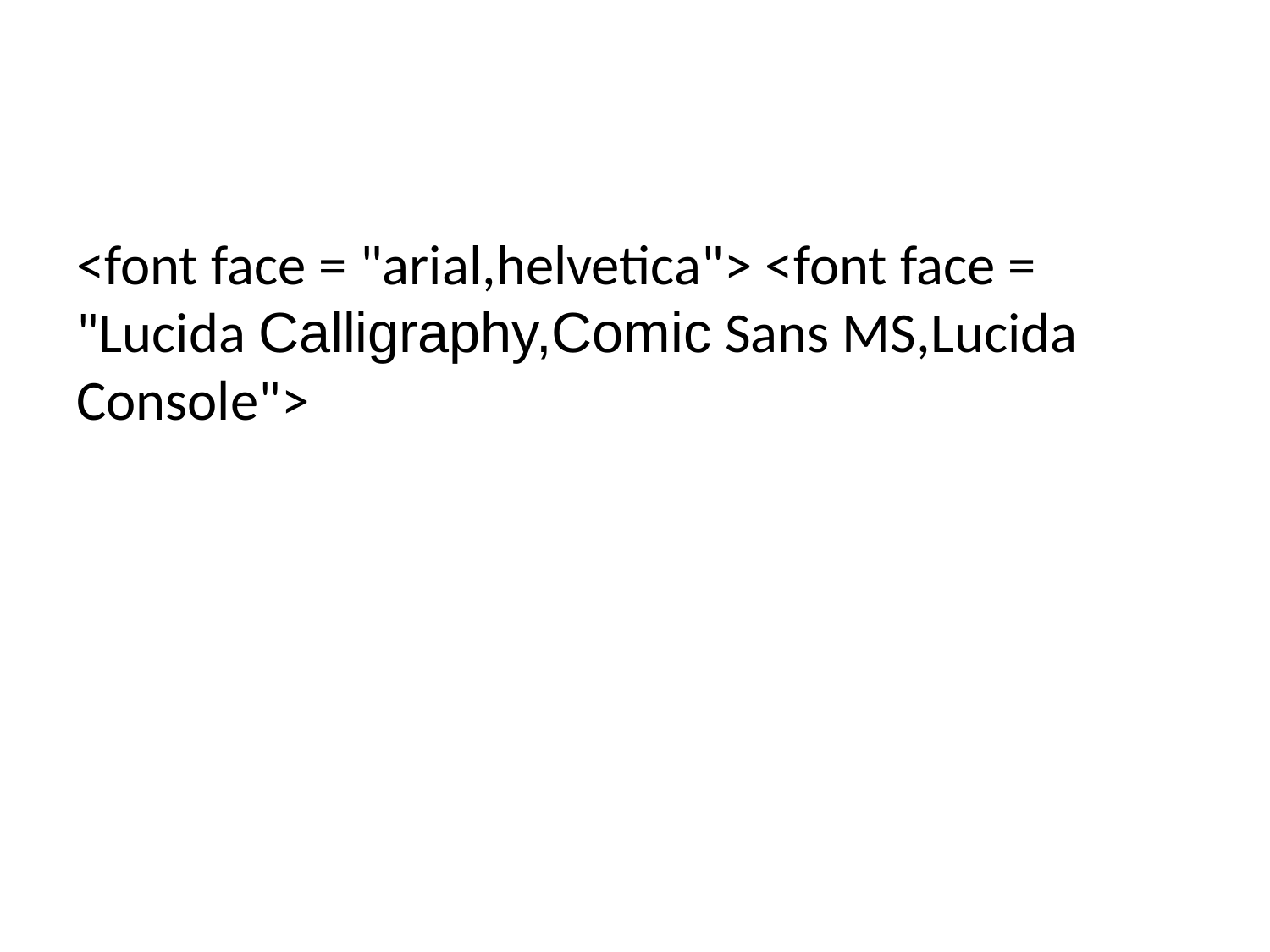

#
<font face = "arial,helvetica"> <font face = "Lucida Calligraphy,Comic Sans MS,Lucida Console">